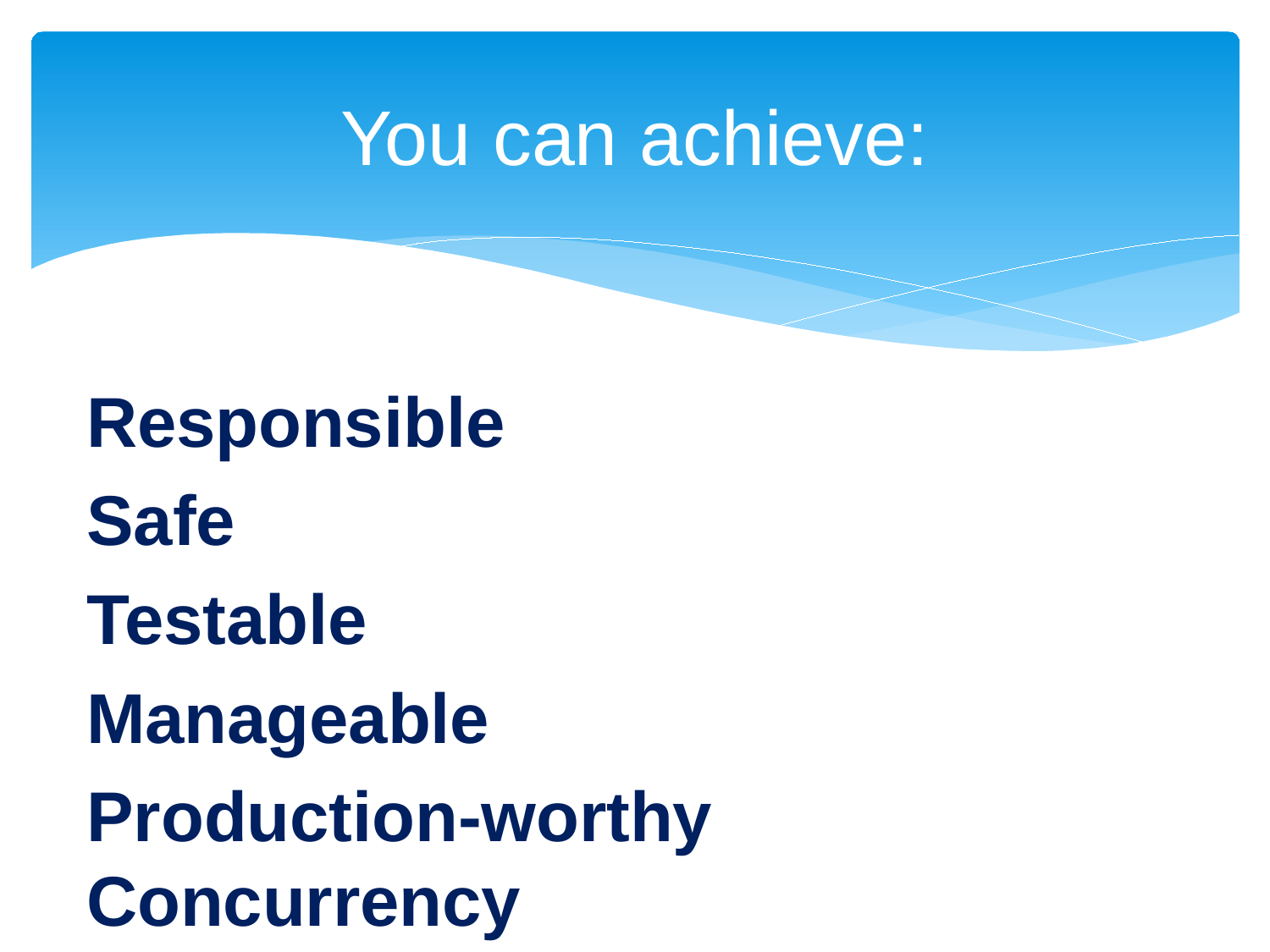

# You can achieve:
Responsible
Safe
Testable
Manageable
Production-worthy Concurrency